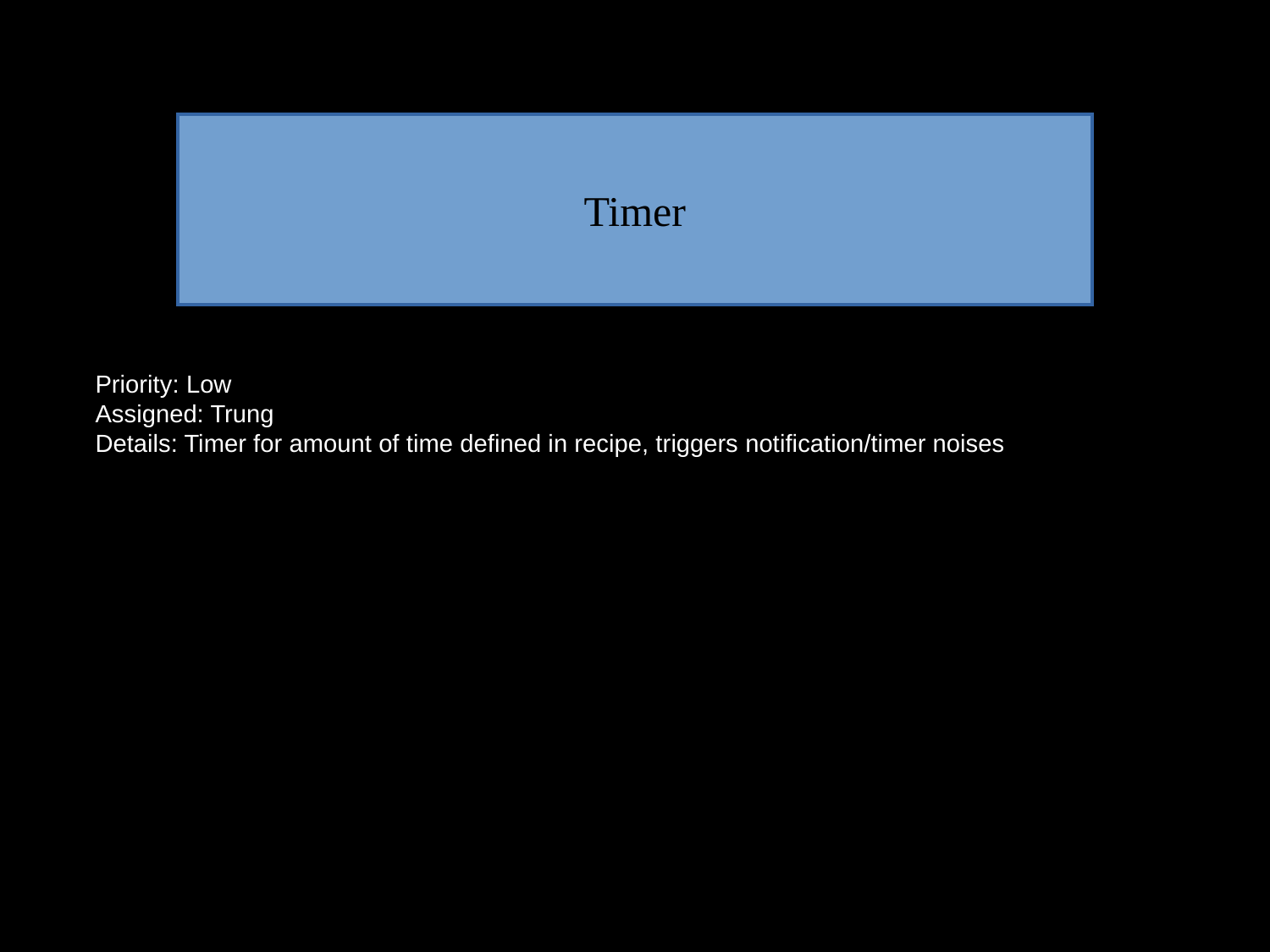

Timer
Priority: Low
Assigned: Trung
Details: Timer for amount of time defined in recipe, triggers notification/timer noises